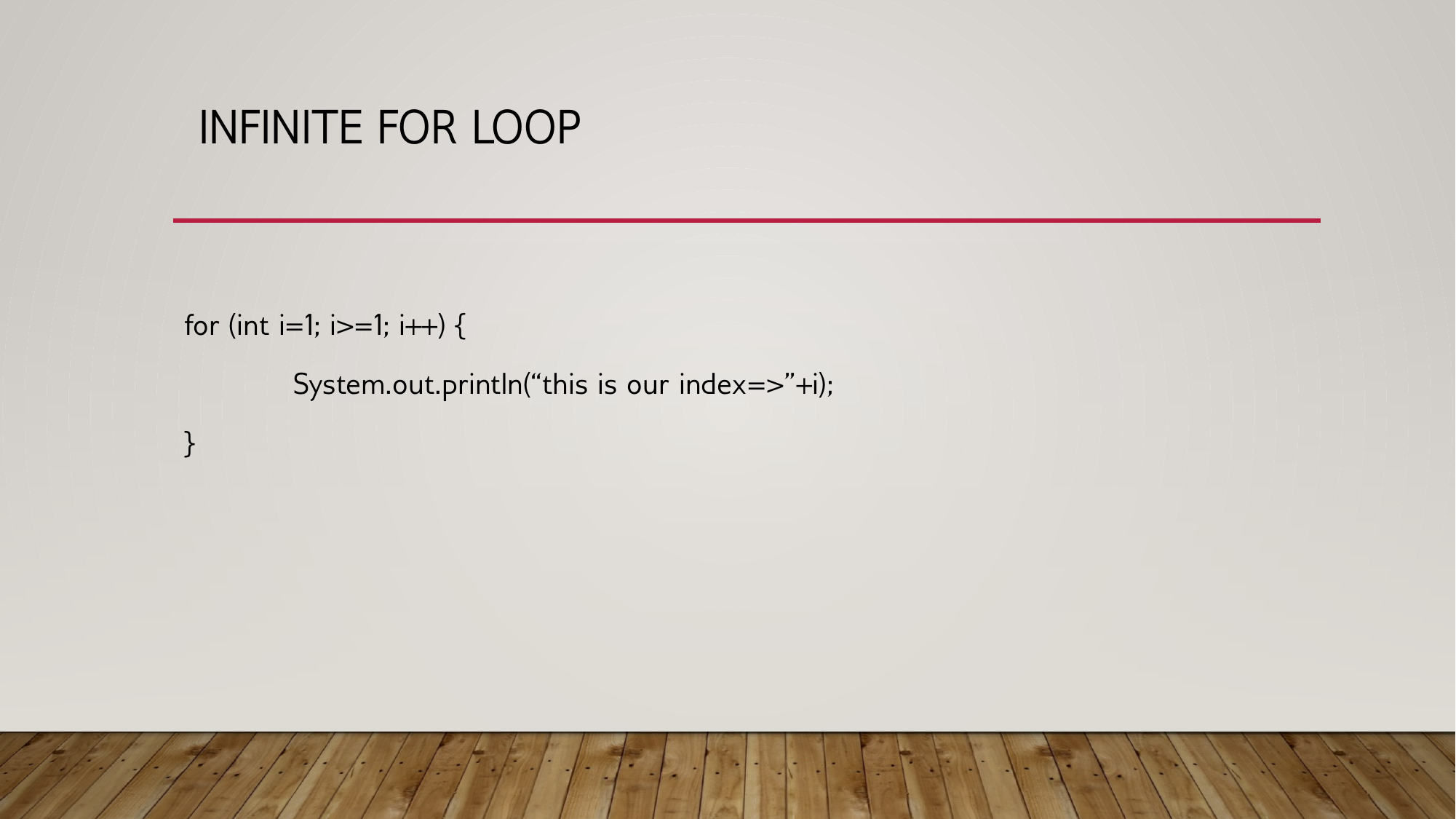

# Infinite for Loop

for (int i=1; i>=1; i++) {
	System.out.println(“this is our index=>”+i);
}